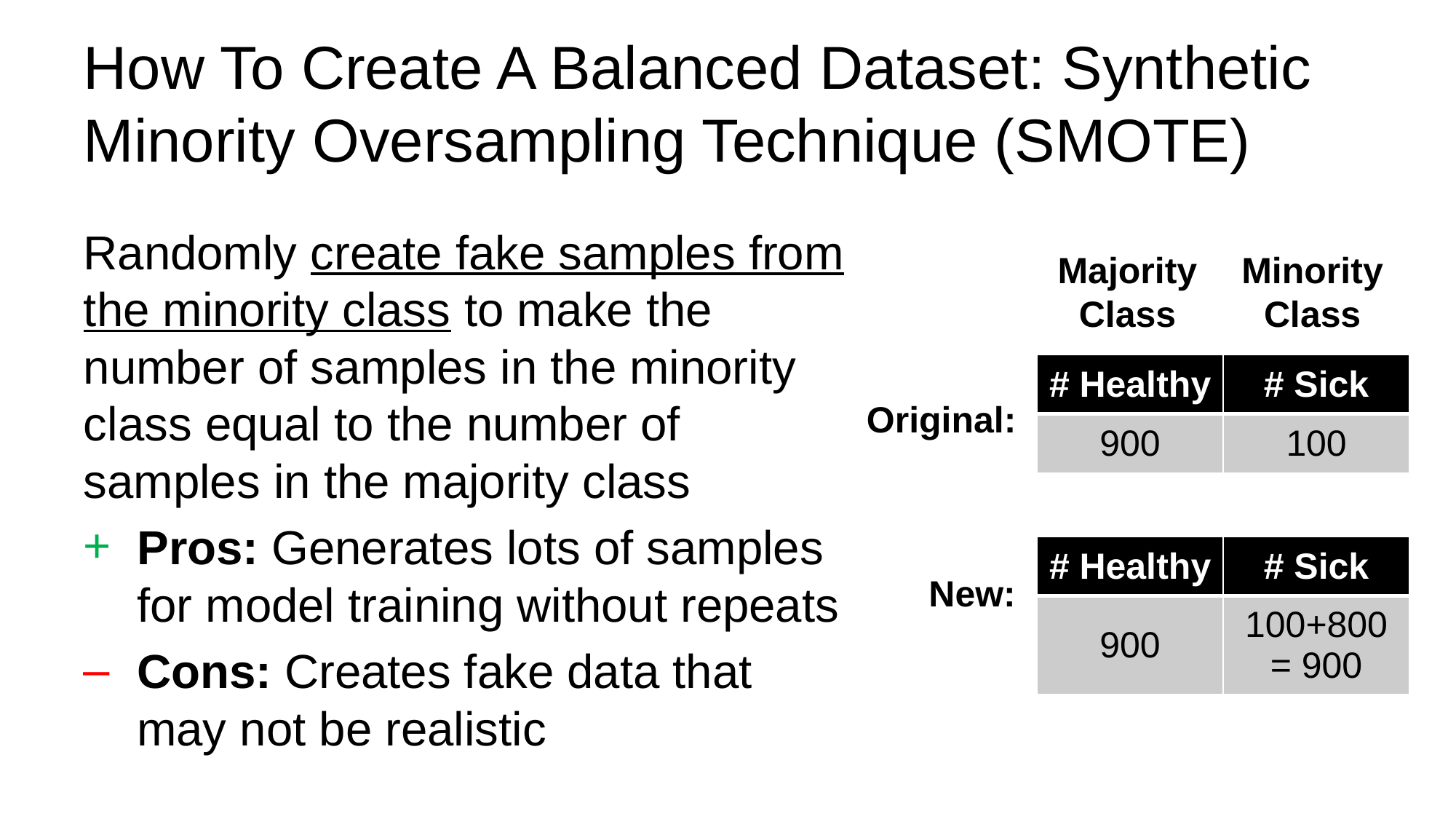

# How To Create A Balanced Dataset: Synthetic Minority Oversampling Technique (SMOTE)
Randomly create fake samples from the minority class to make the number of samples in the minority class equal to the number of samples in the majority class
Pros: Generates lots of samples for model training without repeats
Cons: Creates fake data that may not be realistic
Majority Class
Minority Class
| # Healthy | # Sick |
| --- | --- |
| 900 | 100 |
Original:
| # Healthy | # Sick |
| --- | --- |
| 900 | 100+800 = 900 |
New: